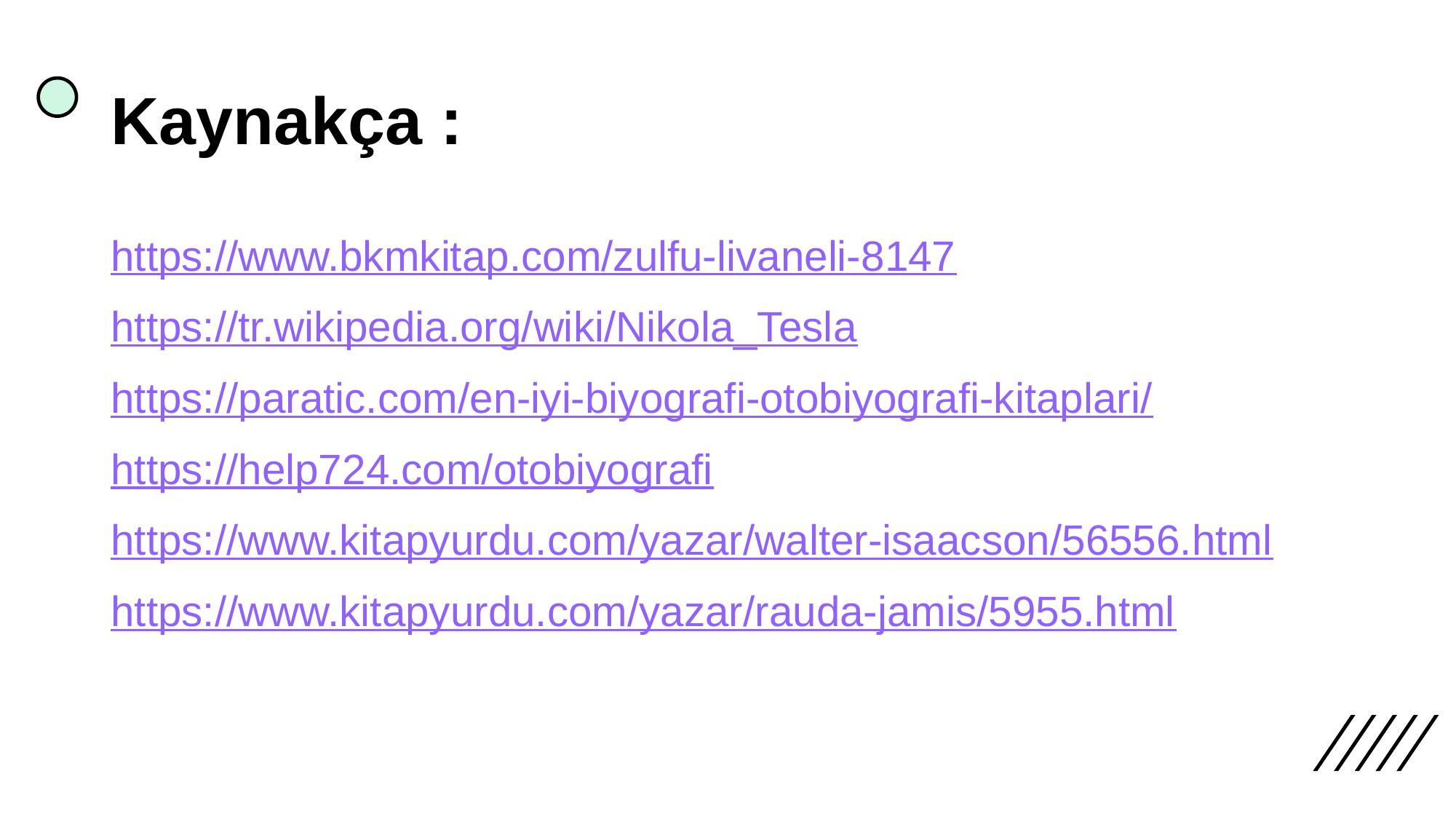

# Kaynakça :
https://www.bkmkitap.com/zulfu-livaneli-8147
https://tr.wikipedia.org/wiki/Nikola_Tesla
https://paratic.com/en-iyi-biyografi-otobiyografi-kitaplari/
https://help724.com/otobiyografi
https://www.kitapyurdu.com/yazar/walter-isaacson/56556.html
https://www.kitapyurdu.com/yazar/rauda-jamis/5955.html